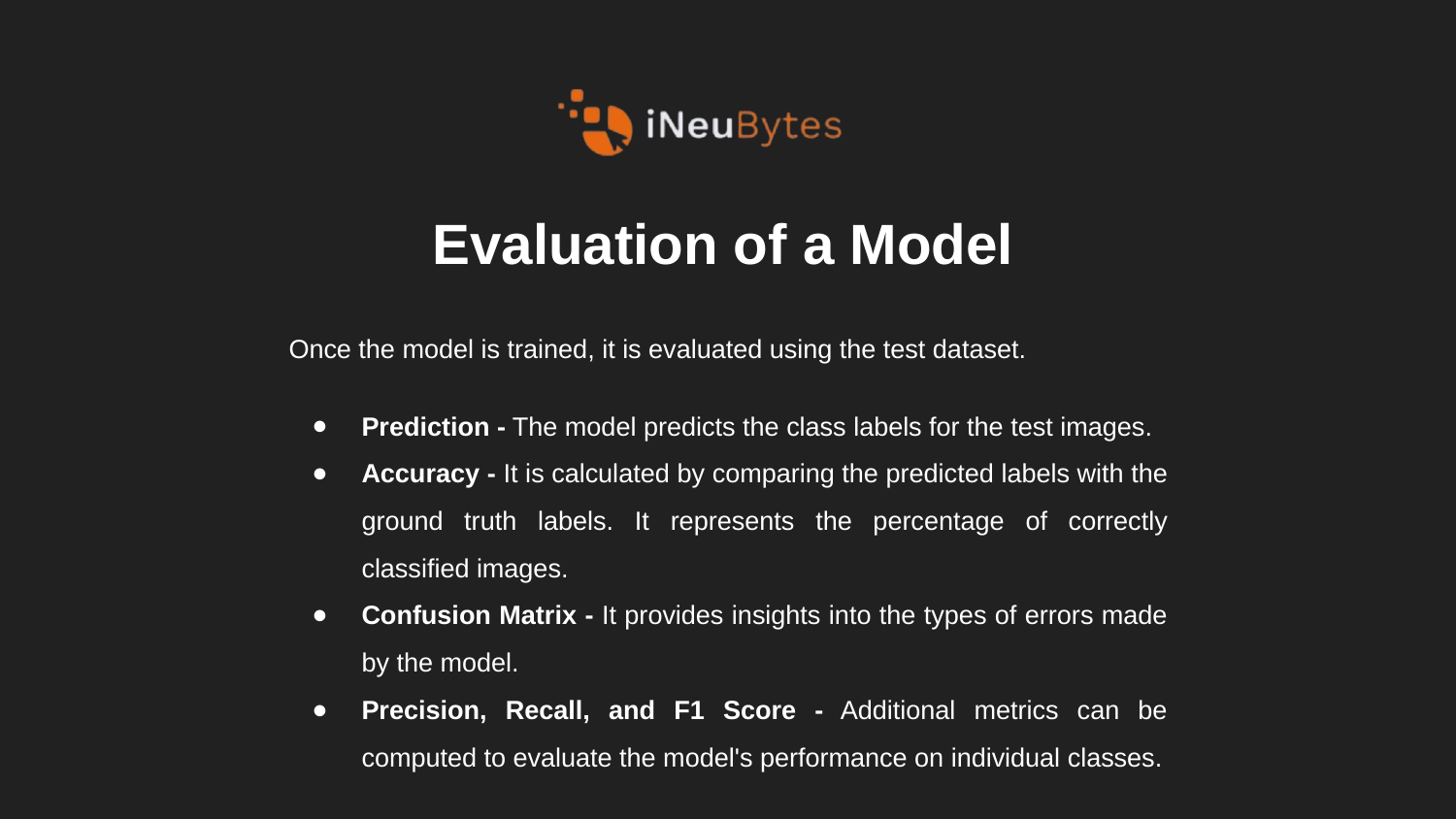

# Evaluation of a Model

Once the model is trained, it is evaluated using the test dataset.
Prediction - The model predicts the class labels for the test images.
Accuracy - It is calculated by comparing the predicted labels with the ground truth labels. It represents the percentage of correctly classified images.
Confusion Matrix - It provides insights into the types of errors made by the model.
Precision, Recall, and F1 Score - Additional metrics can be computed to evaluate the model's performance on individual classes.